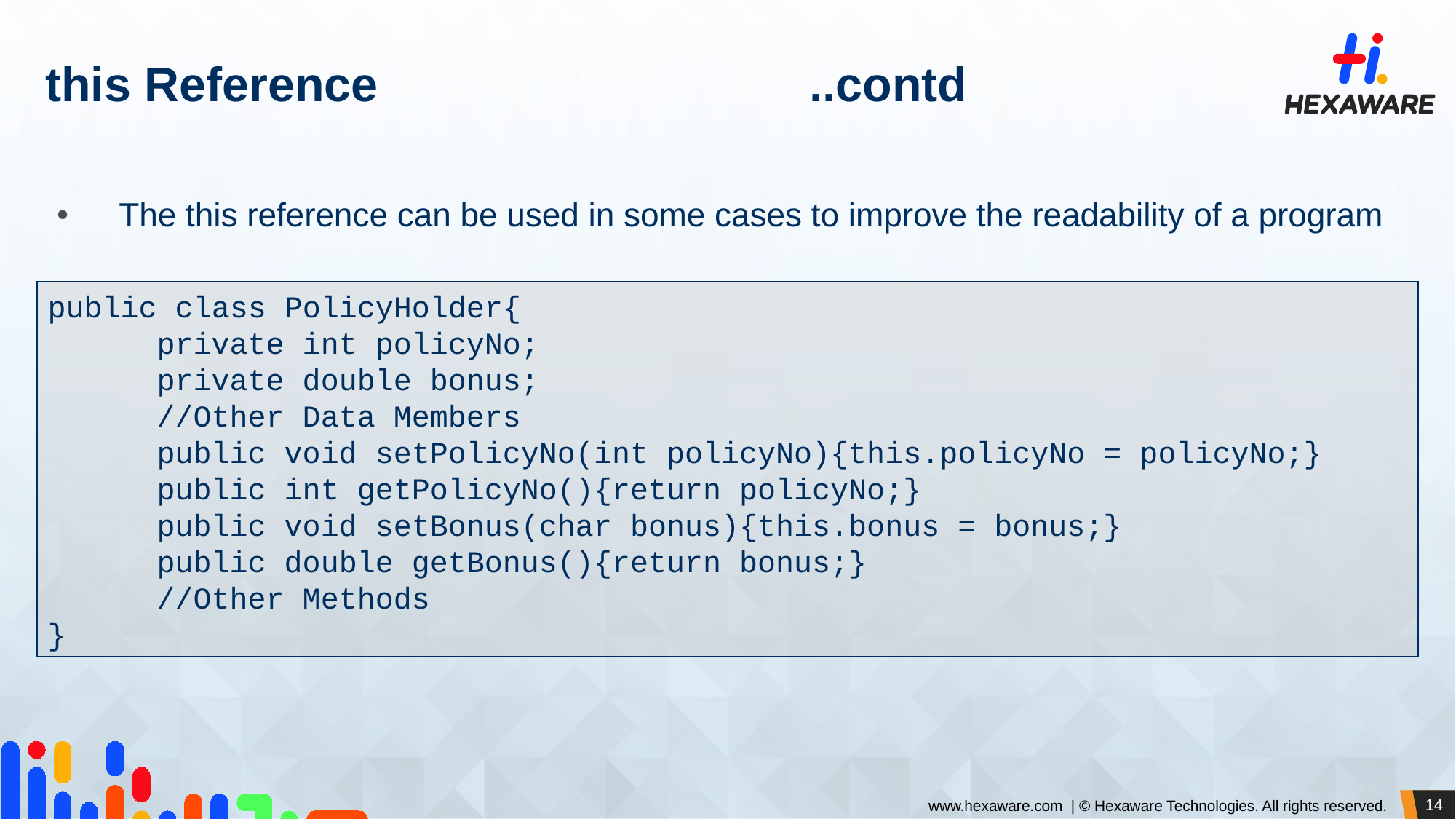

# this Reference 				..contd

The this reference can be used in some cases to improve the readability of a program
public class PolicyHolder{
	private int policyNo;
	private double bonus;
	//Other Data Members
	public void setPolicyNo(int policyNo){this.policyNo = policyNo;}
	public int getPolicyNo(){return policyNo;}
	public void setBonus(char bonus){this.bonus = bonus;}
	public double getBonus(){return bonus;}
	//Other Methods
}